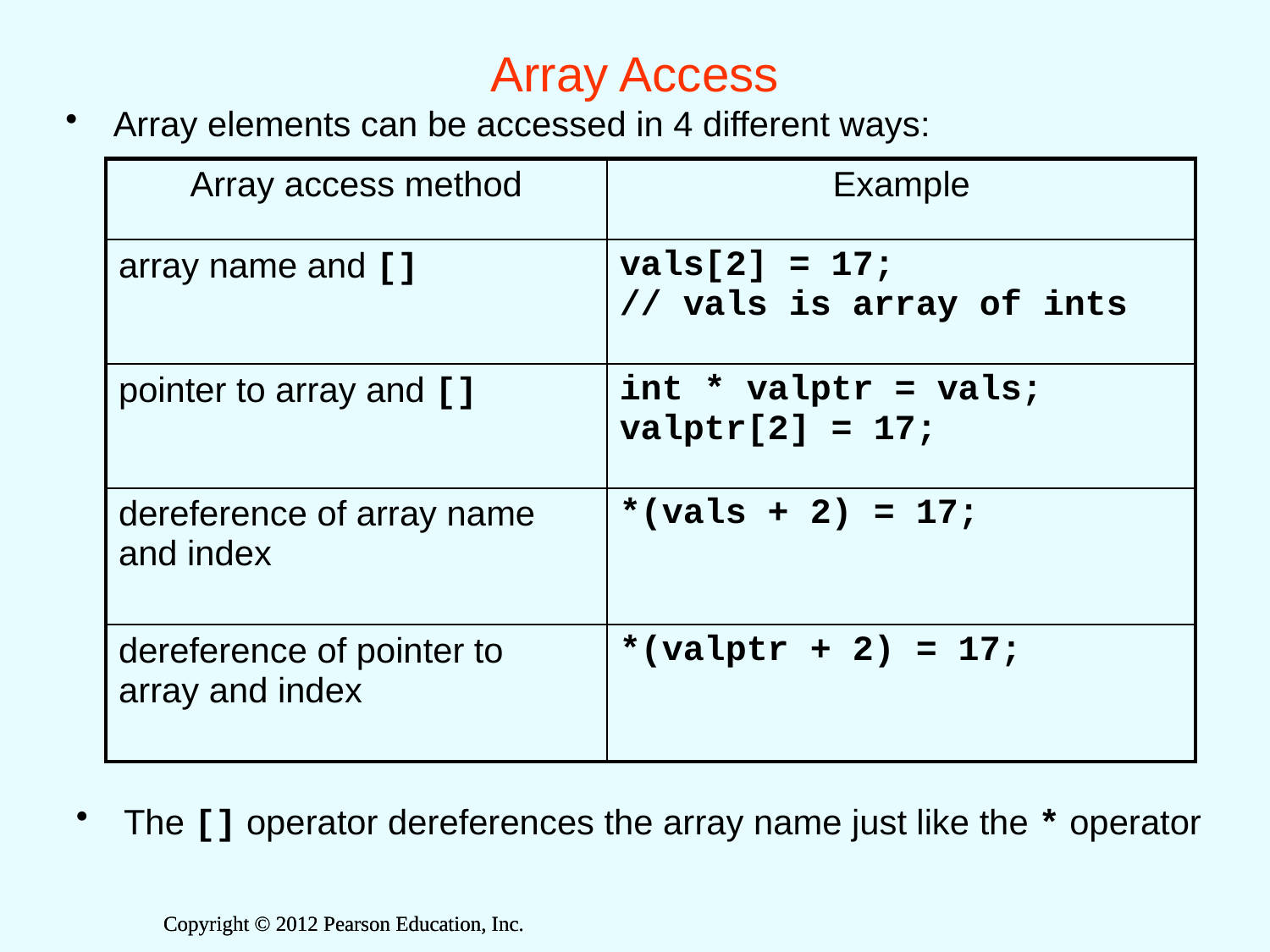

# Array Access
Array elements can be accessed in 4 different ways:
| Array access method | Example |
| --- | --- |
| array name and [] | vals[2] = 17; // vals is array of ints |
| pointer to array and [] | int \* valptr = vals; valptr[2] = 17; |
| dereference of array name and index | \*(vals + 2) = 17; |
| dereference of pointer to array and index | \*(valptr + 2) = 17; |
The [] operator dereferences the array name just like the * operator